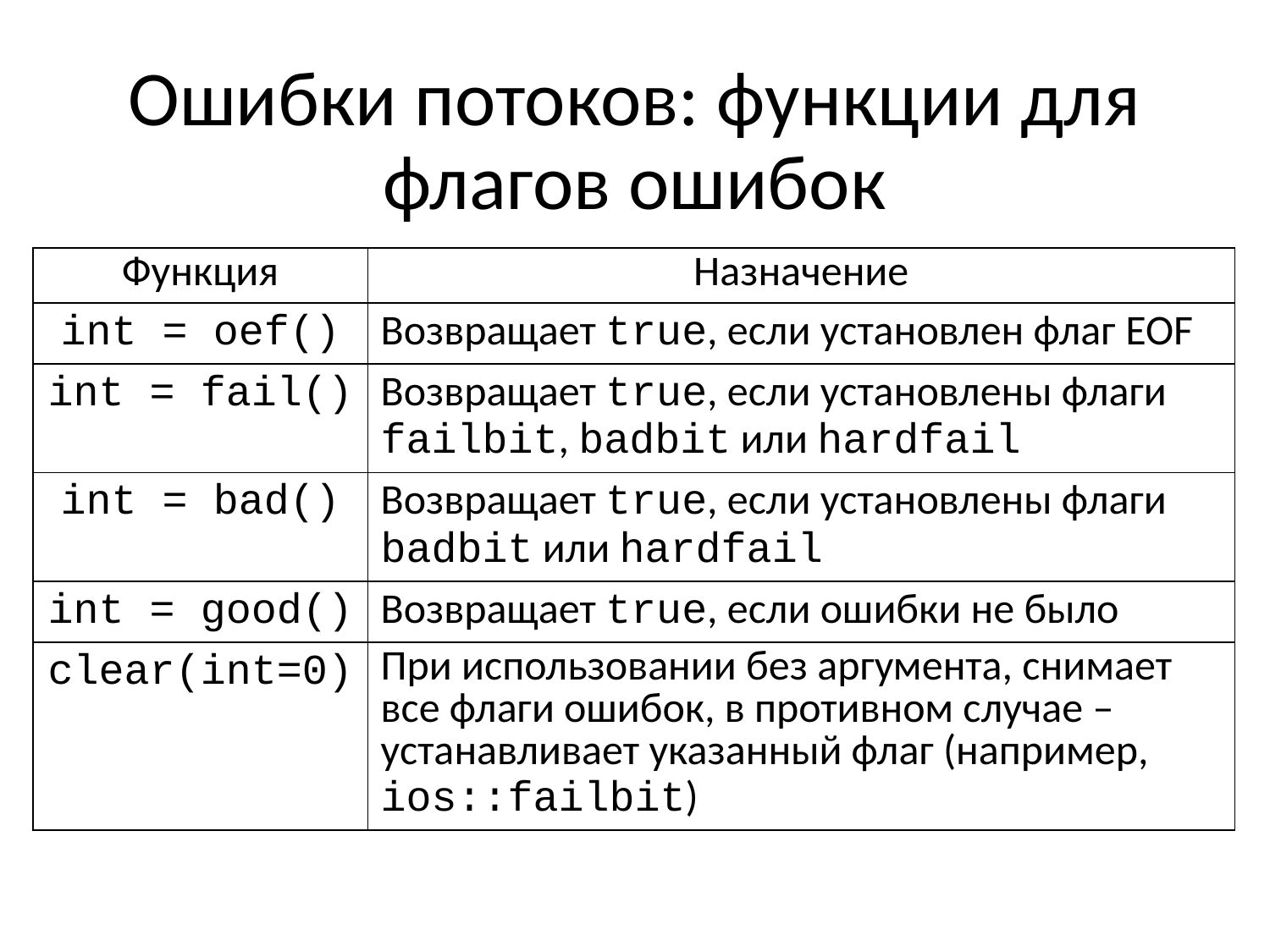

# Ошибки потоков: функции для флагов ошибок
| Функция | Назначение |
| --- | --- |
| int = oef() | Возвращает true, если установлен флаг EOF |
| int = fail() | Возвращает true, если установлены флаги failbit, badbit или hardfail |
| int = bad() | Возвращает true, если установлены флаги badbit или hardfail |
| int = good() | Возвращает true, если ошибки не было |
| clear(int=0) | При использовании без аргумента, снимает все флаги ошибок, в противном случае – устанавливает указанный флаг (например, ios::failbit) |